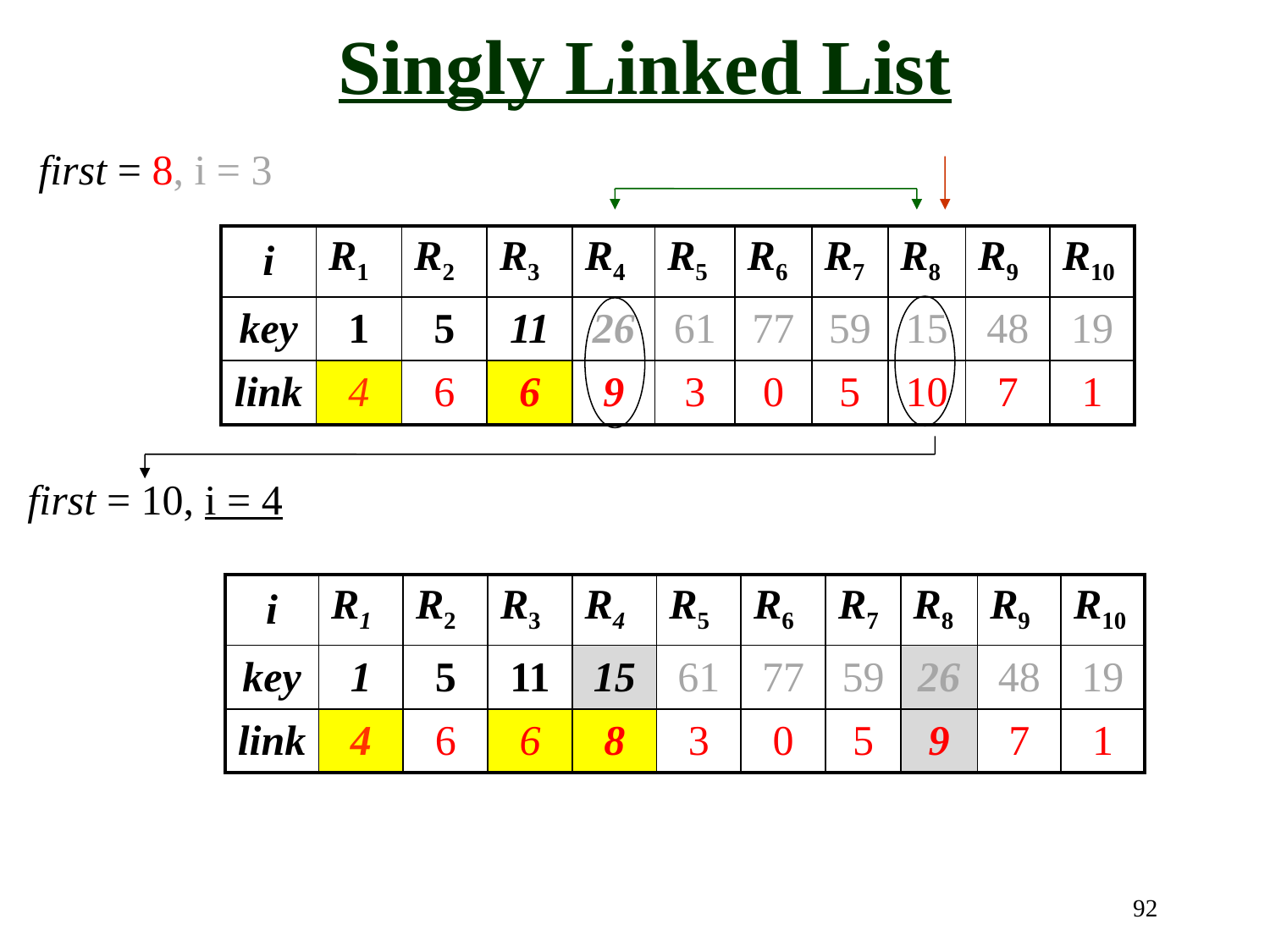

Singly Linked List
first = 8, i = 3

| i | R1 | R2 | R3 | R4 | R5 | R6 | R7 | R8 | R9 | R10 |
| --- | --- | --- | --- | --- | --- | --- | --- | --- | --- | --- |
| key | 1 | 5 | 11 | 26 | 61 | 77 | 59 | 15 | 48 | 19 |
| link | 4 | 6 | 6 | 9 | 3 | 0 | 5 | 10 | 7 | 1 |

first = 10, i = 4
| i | R1 | R2 | R3 | R4 | R5 | R6 | R7 | R8 | R9 | R10 |
| --- | --- | --- | --- | --- | --- | --- | --- | --- | --- | --- |
| key | 1 | 5 | 11 | 15 | 61 | 77 | 59 | 26 | 48 | 19 |
| link | 4 | 6 | 6 | 8 | 3 | 0 | 5 | 9 | 7 | 1 |
92